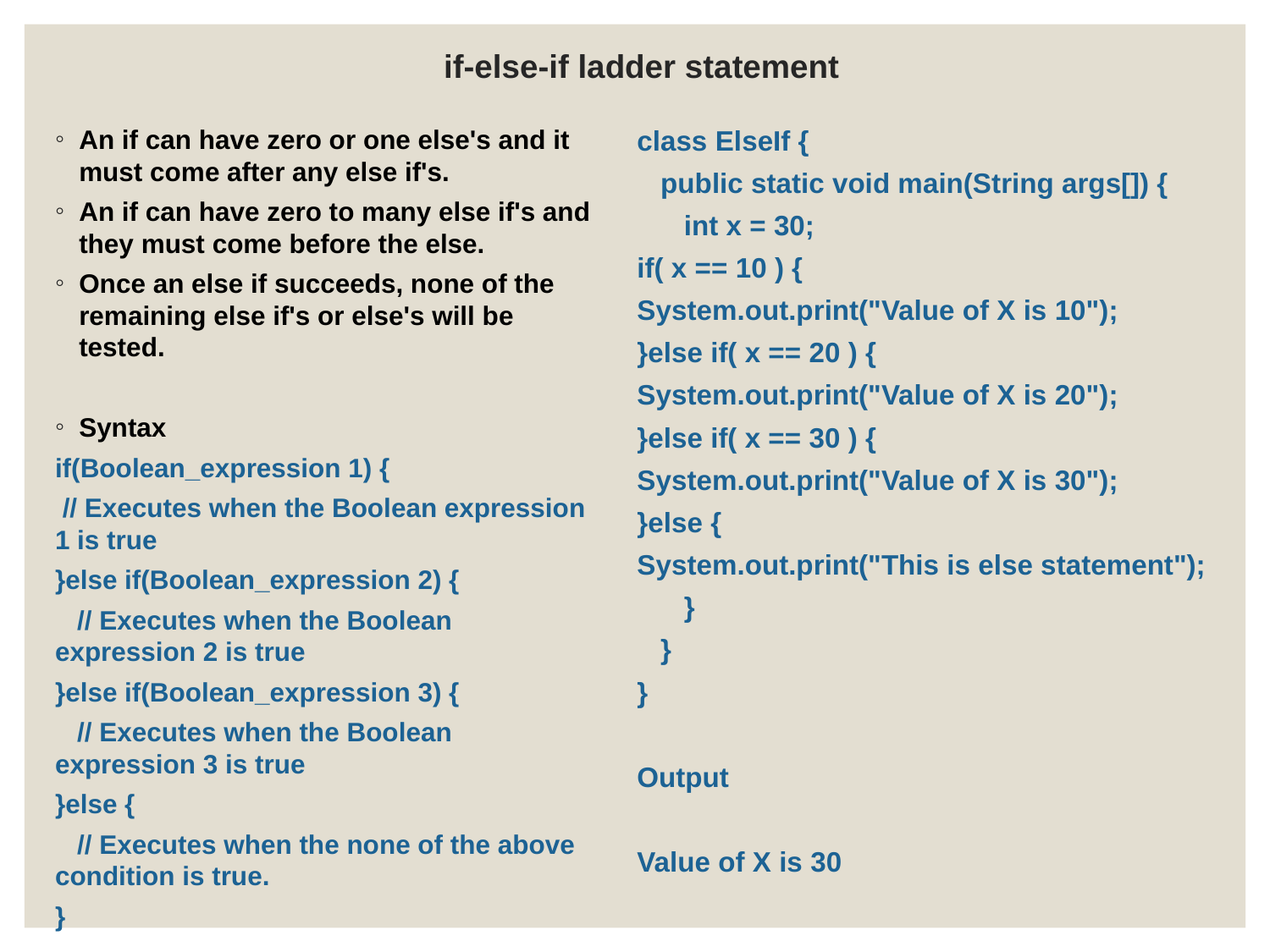

# if-else-if ladder statement
An if can have zero or one else's and it must come after any else if's.
An if can have zero to many else if's and they must come before the else.
Once an else if succeeds, none of the remaining else if's or else's will be tested.

Syntax
if(Boolean_expression 1) {
 // Executes when the Boolean expression 1 is true
}else if(Boolean_expression 2) {
   // Executes when the Boolean expression 2 is true
}else if(Boolean_expression 3) {
   // Executes when the Boolean expression 3 is true
}else {
   // Executes when the none of the above condition is true.
}

class ElseIf {
   public static void main(String args[]) {
      int x = 30;
if( x == 10 ) {
System.out.print("Value of X is 10");
}else if( x == 20 ) {
System.out.print("Value of X is 20");
}else if( x == 30 ) {
System.out.print("Value of X is 30");
}else {
System.out.print("This is else statement");
      }
   }
}

Output

Value of X is 30